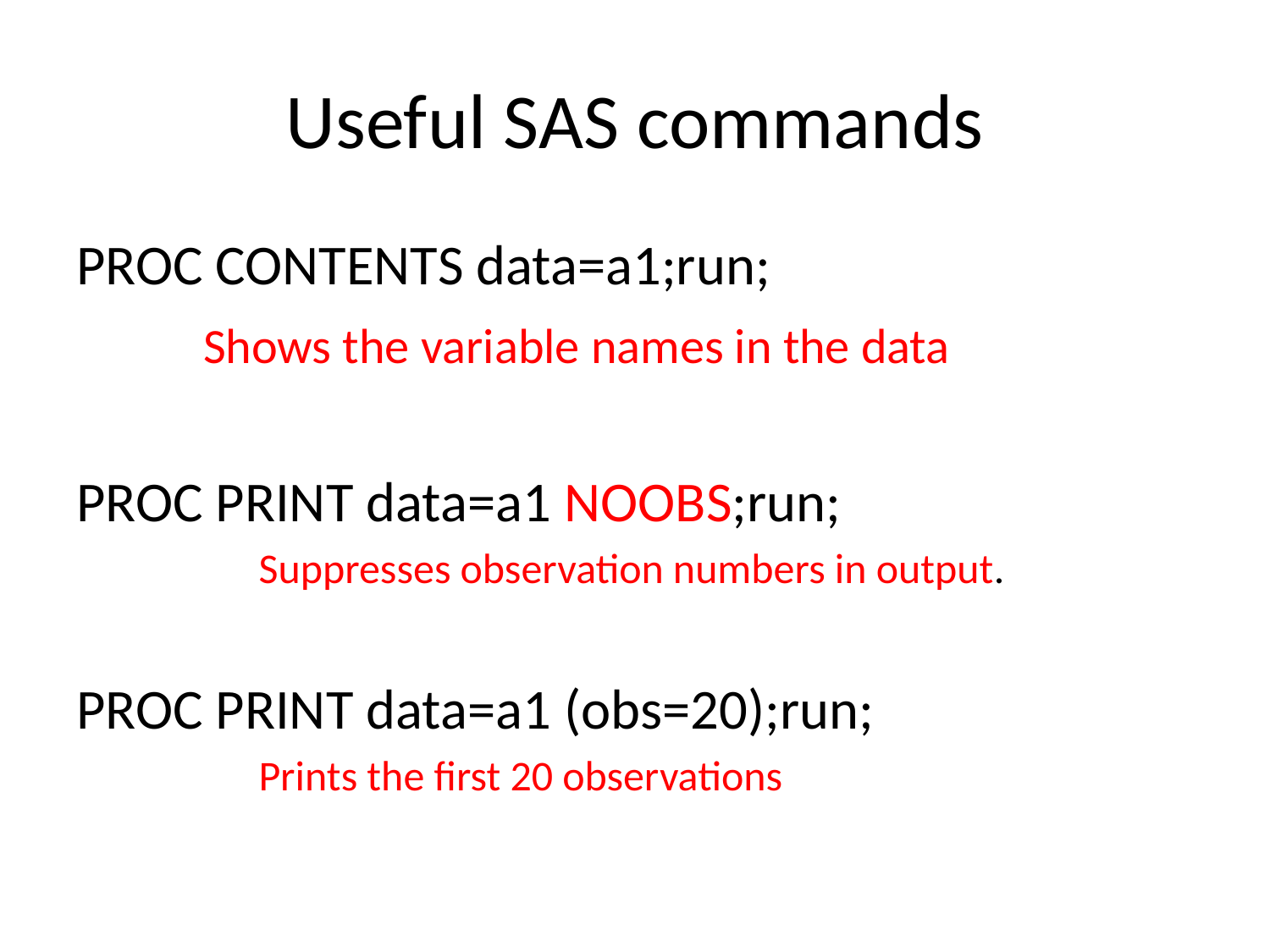

# Useful SAS commands
PROC CONTENTS data=a1;run;
	Shows the variable names in the data

PROC PRINT data=a1 NOOBS;run;
	Suppresses observation numbers in output.

PROC PRINT data=a1 (obs=20);run;
	Prints the first 20 observations